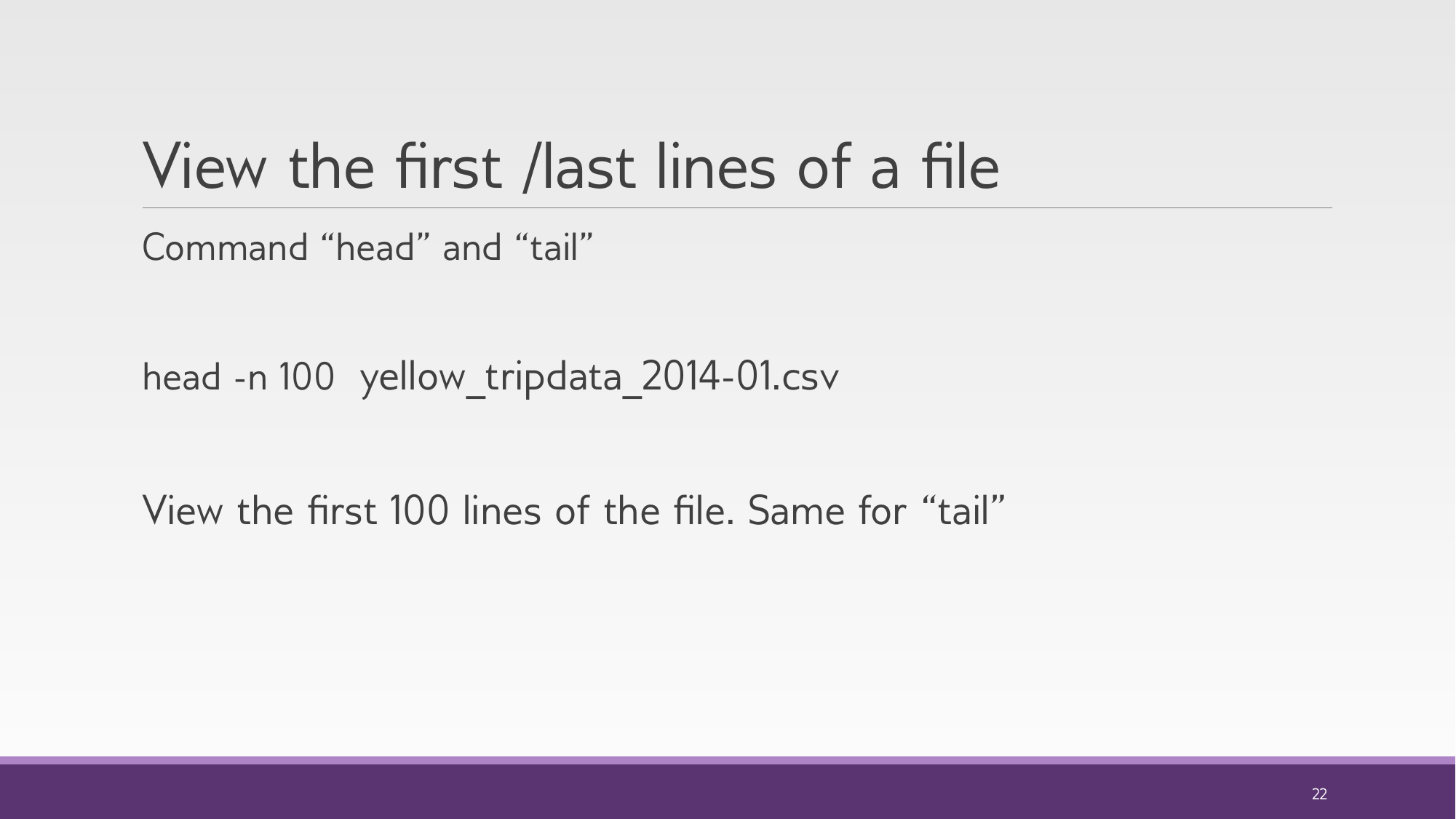

# View the first /last lines of a file
Command “head” and “tail”

head -n 100  yellow_tripdata_2014-01.csv

View the first 100 lines of the file. Same for “tail”
22